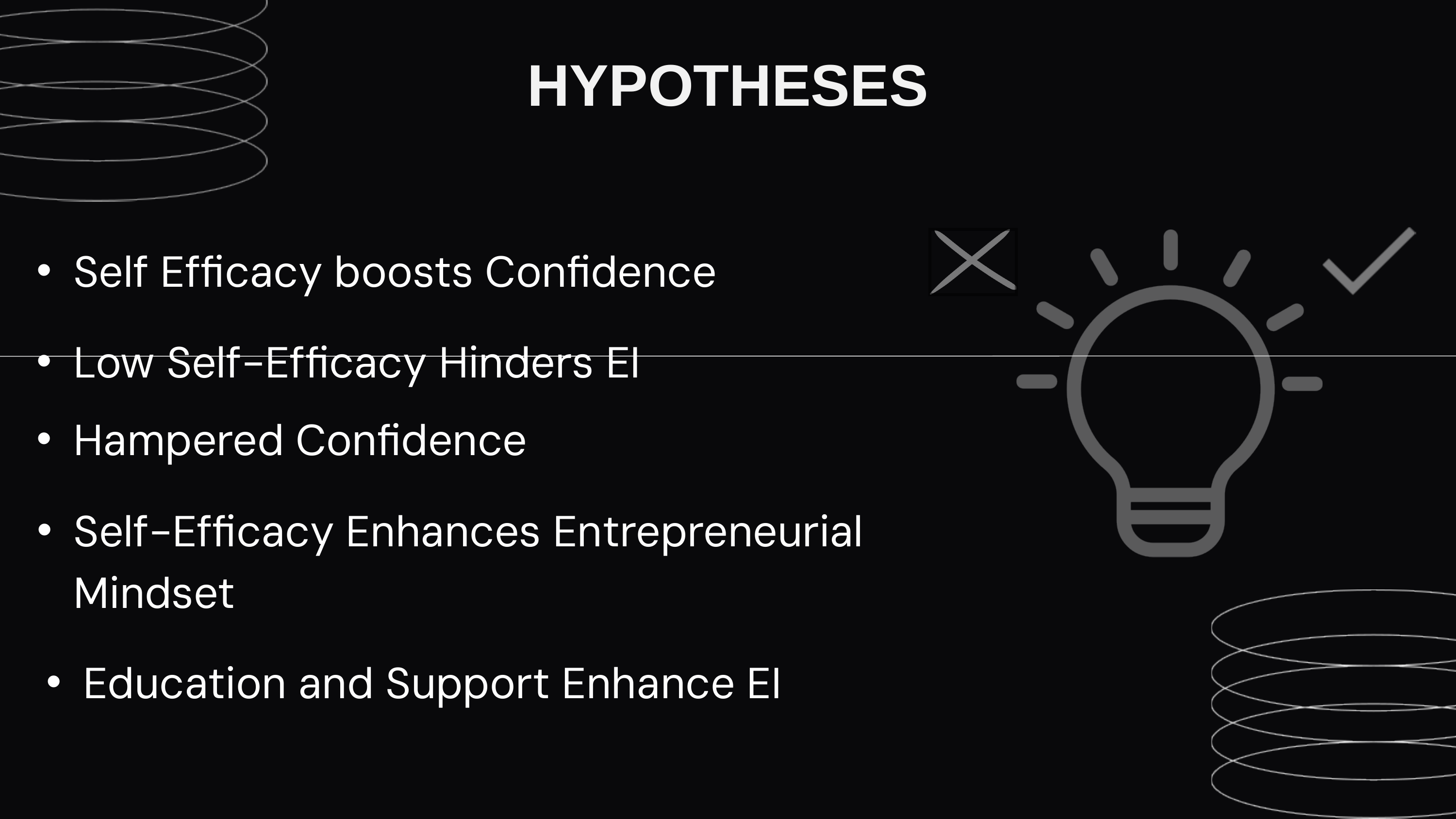

HYPOTHESES

Self Efficacy boosts Confidence
Low Self-Efficacy Hinders EI

Hampered Confidence
Self-Efficacy Enhances Entrepreneurial Mindset

Education and Support Enhance EI